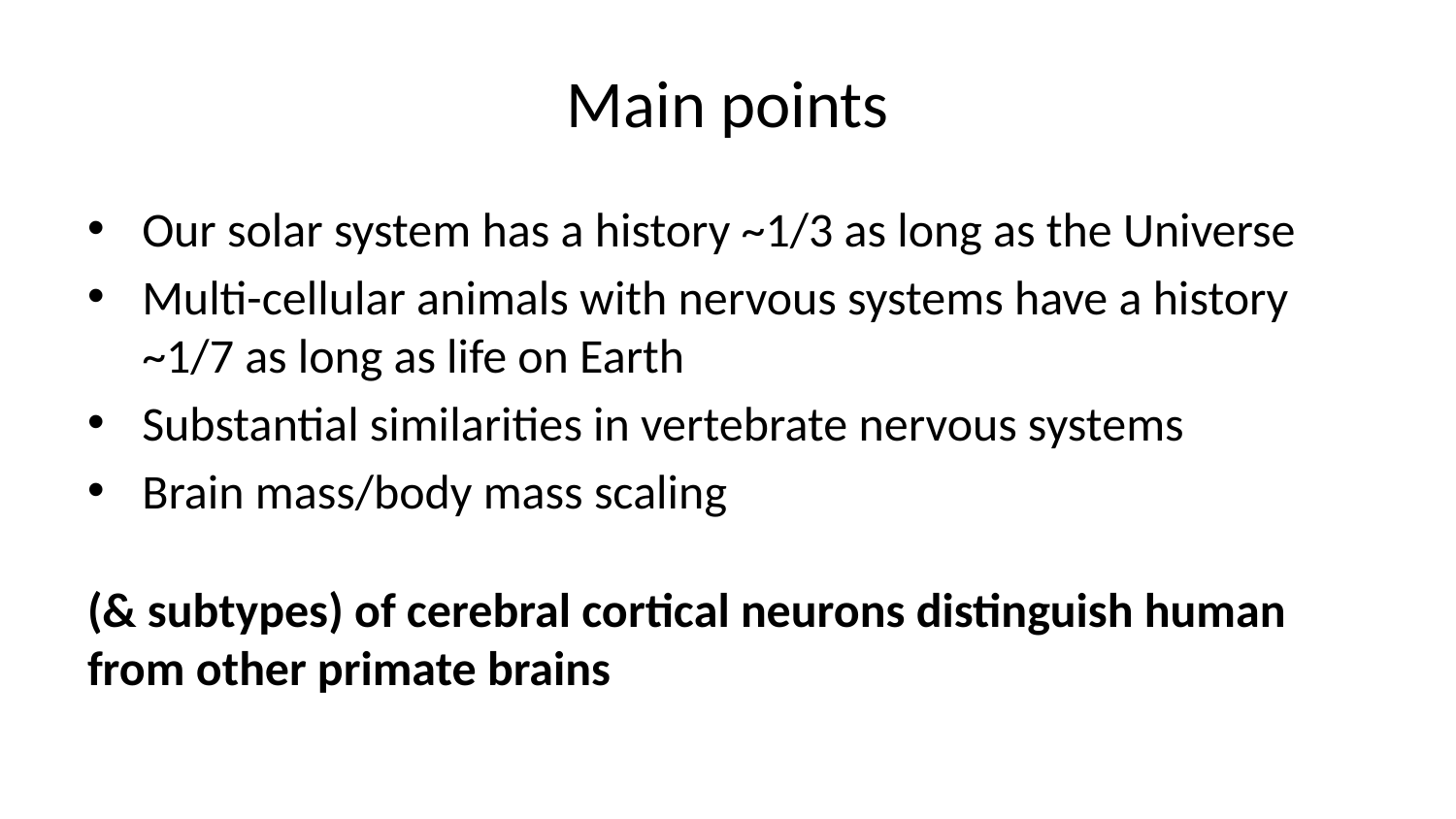

# Main points
Our solar system has a history ~1/3 as long as the Universe
Multi-cellular animals with nervous systems have a history ~1/7 as long as life on Earth
Substantial similarities in vertebrate nervous systems
Brain mass/body mass scaling
(& subtypes) of cerebral cortical neurons distinguish human from other primate brains